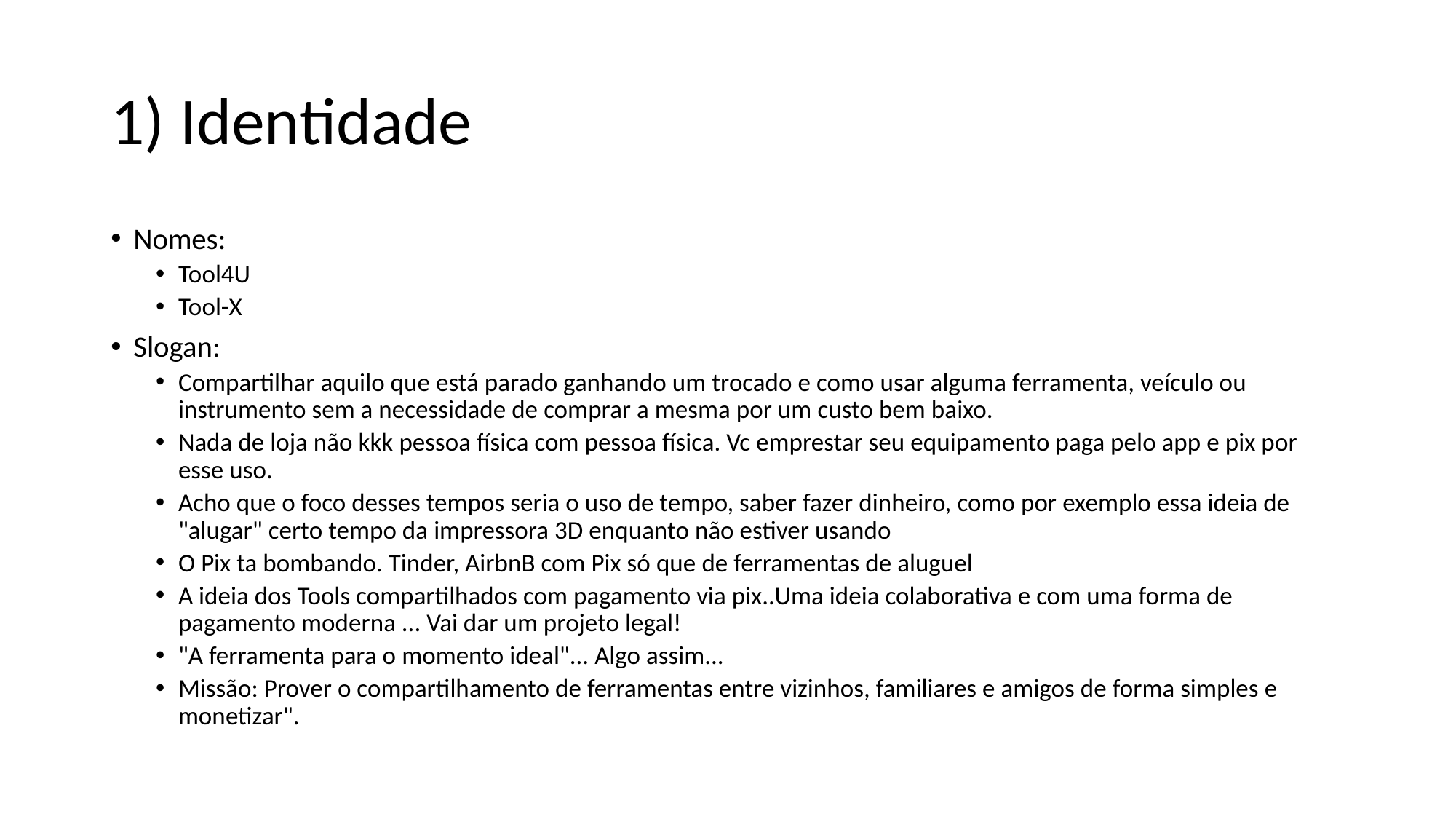

# 1) Identidade
Nomes:
Tool4U
Tool-X
Slogan:
Compartilhar aquilo que está parado ganhando um trocado e como usar alguma ferramenta, veículo ou instrumento sem a necessidade de comprar a mesma por um custo bem baixo.
Nada de loja não kkk pessoa física com pessoa física. Vc emprestar seu equipamento paga pelo app e pix por esse uso.
Acho que o foco desses tempos seria o uso de tempo, saber fazer dinheiro, como por exemplo essa ideia de "alugar" certo tempo da impressora 3D enquanto não estiver usando
O Pix ta bombando. Tinder, AirbnB com Pix só que de ferramentas de aluguel
A ideia dos Tools compartilhados com pagamento via pix..Uma ideia colaborativa e com uma forma de pagamento moderna ... Vai dar um projeto legal!
"A ferramenta para o momento ideal"... Algo assim...
Missão: Prover o compartilhamento de ferramentas entre vizinhos, familiares e amigos de forma simples e monetizar".